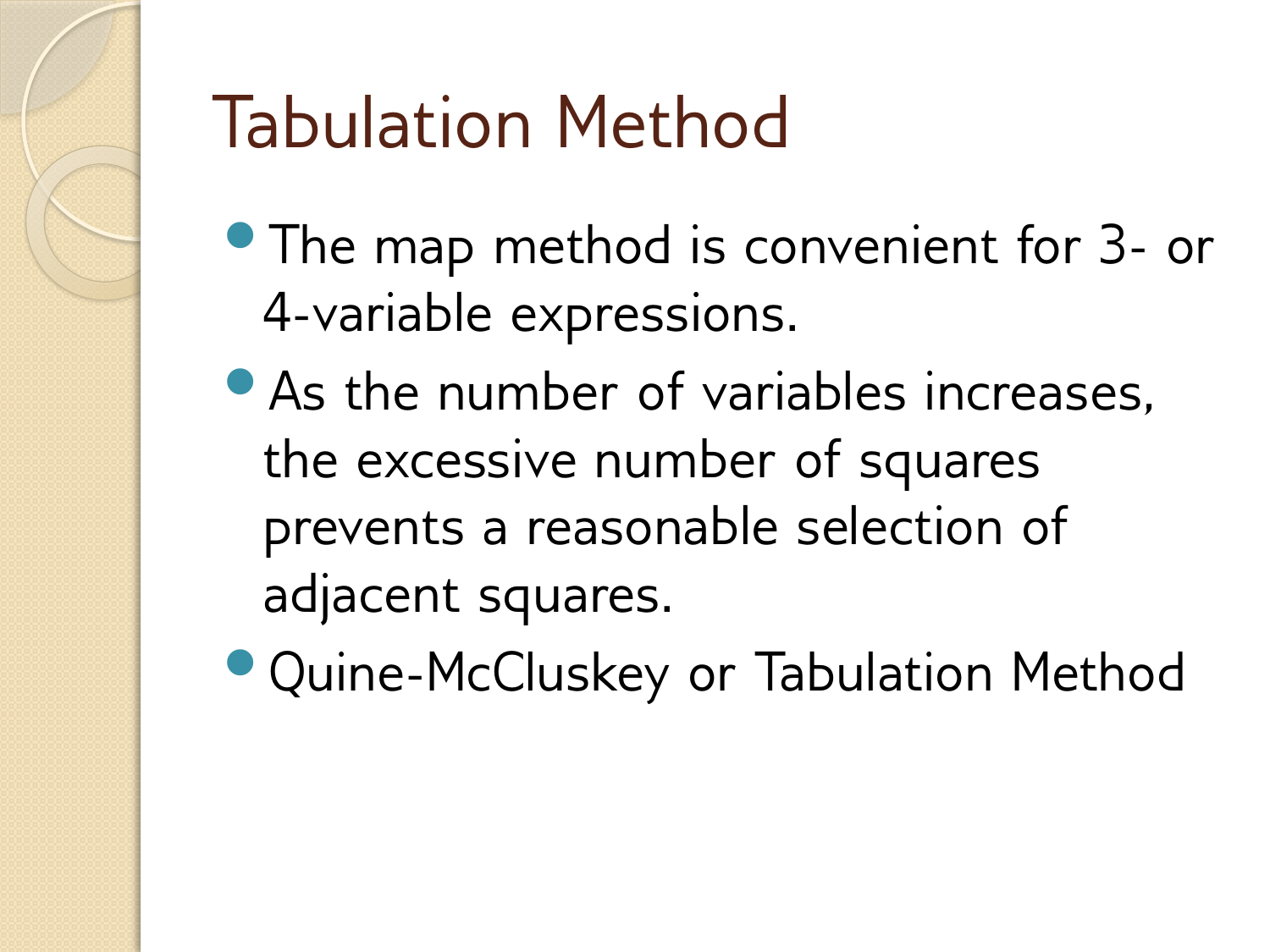

# Tabulation Method
The map method is convenient for 3- or 4-variable expressions.
As the number of variables increases, the excessive number of squares prevents a reasonable selection of adjacent squares.
Quine-McCluskey or Tabulation Method